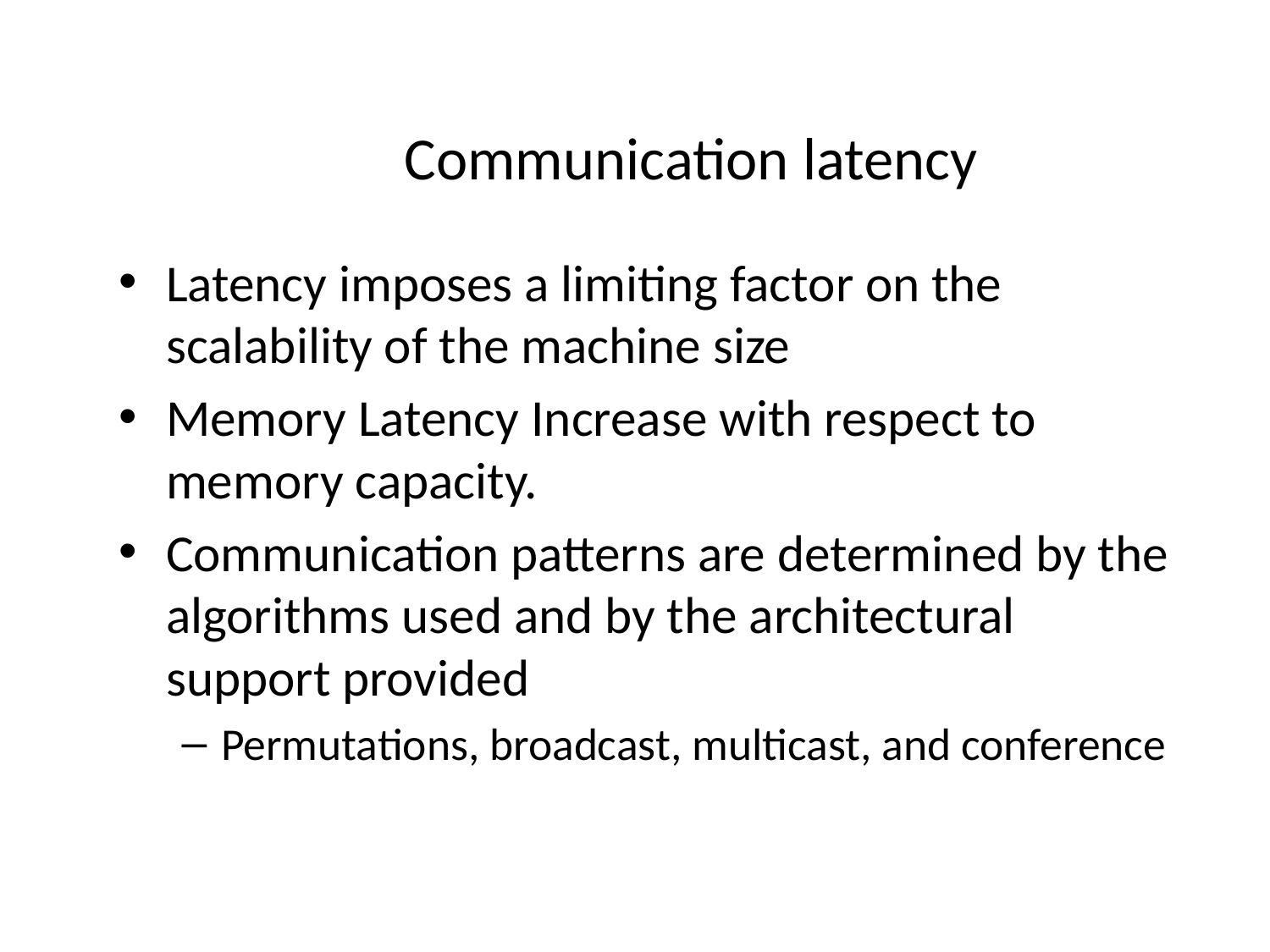

# Communication latency
Latency imposes a limiting factor on the scalability of the machine size
Memory Latency Increase with respect to memory capacity.
Communication patterns are determined by the algorithms used and by the architectural support provided
Permutations, broadcast, multicast, and conference